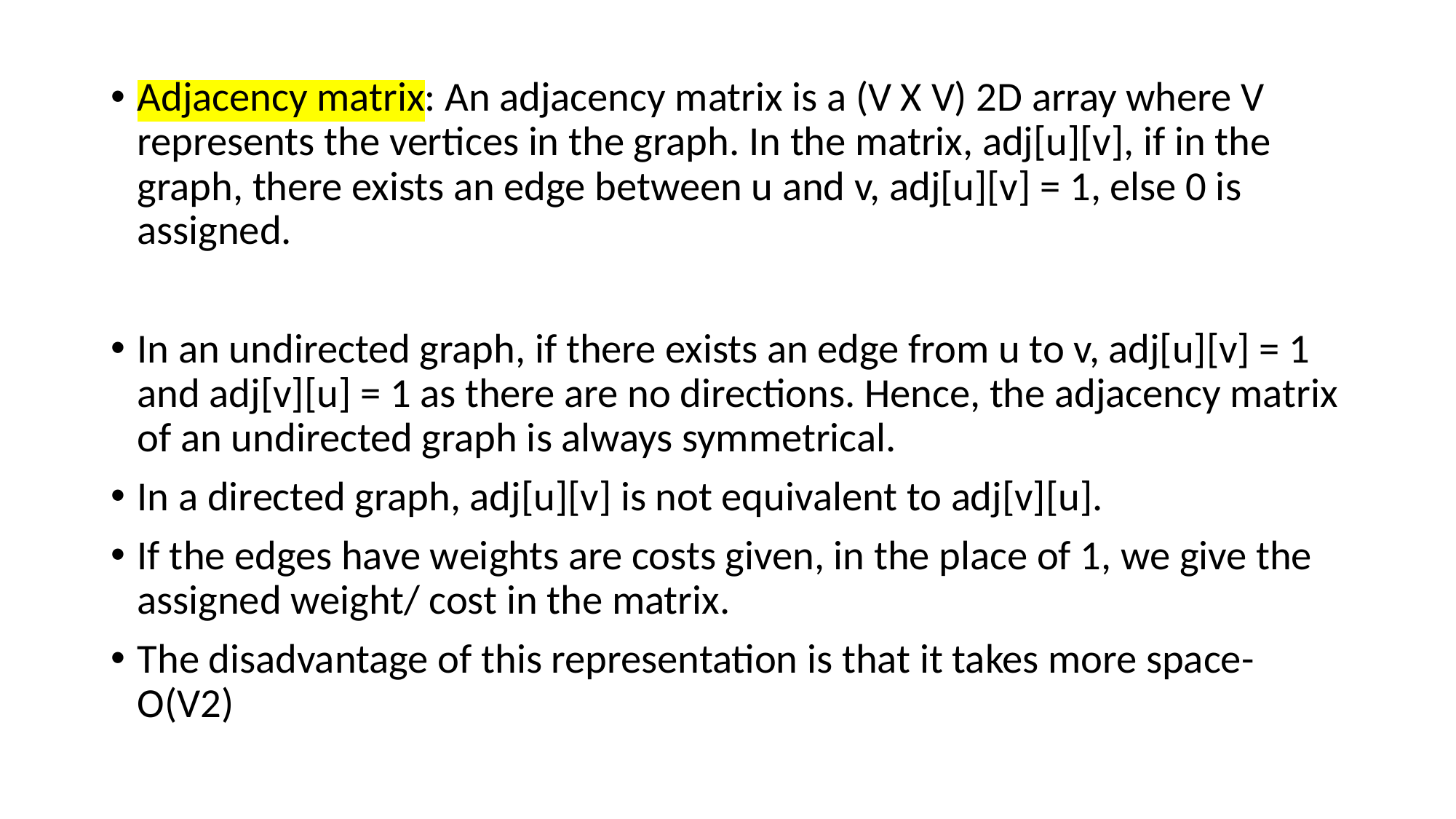

Adjacency matrix: An adjacency matrix is a (V X V) 2D array where V represents the vertices in the graph. In the matrix, adj[u][v], if in the graph, there exists an edge between u and v, adj[u][v] = 1, else 0 is assigned.

In an undirected graph, if there exists an edge from u to v, adj[u][v] = 1 and adj[v][u] = 1 as there are no directions. Hence, the adjacency matrix of an undirected graph is always symmetrical.
In a directed graph, adj[u][v] is not equivalent to adj[v][u].
If the edges have weights are costs given, in the place of 1, we give the assigned weight/ cost in the matrix.
The disadvantage of this representation is that it takes more space-O(V2)